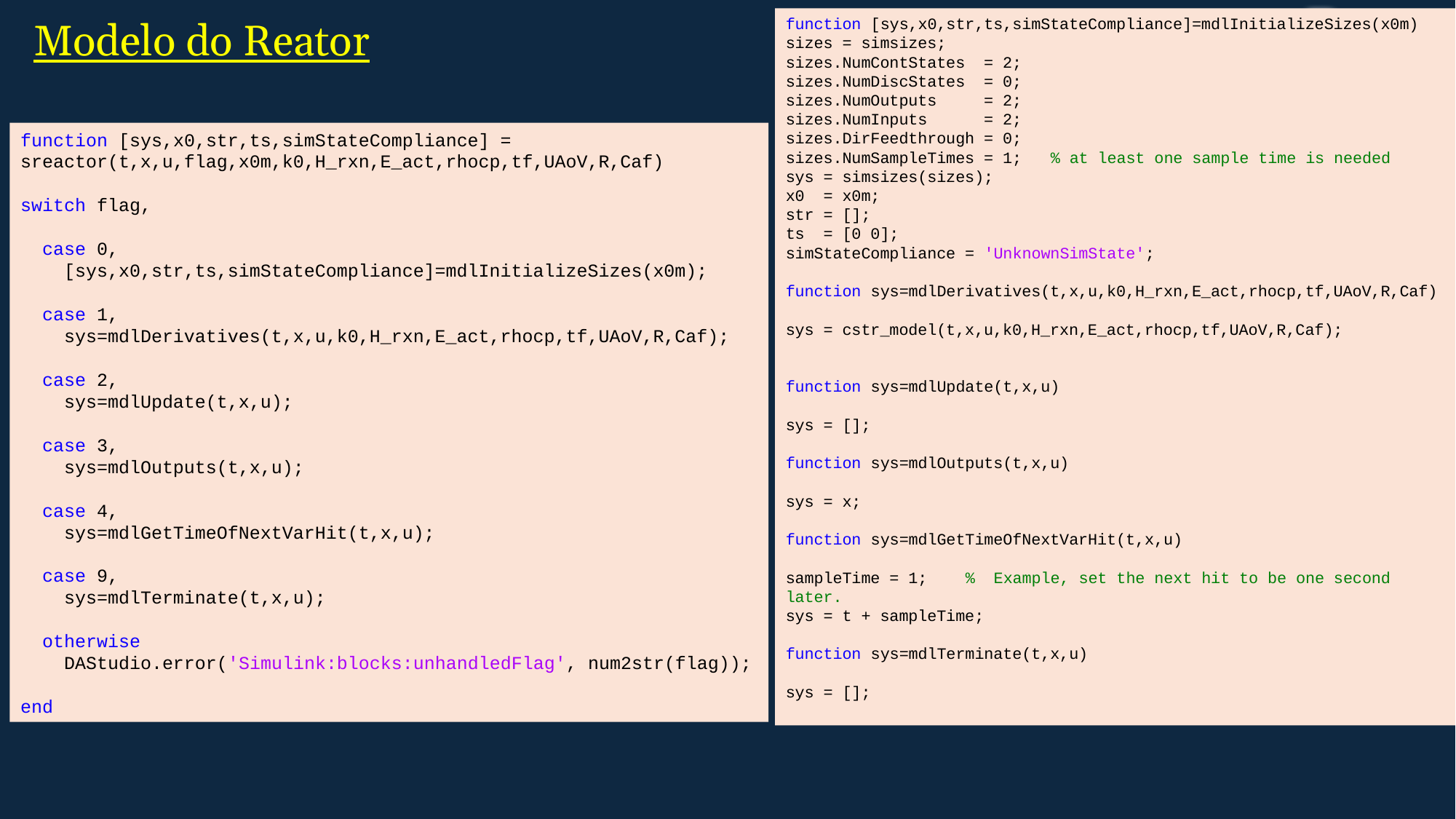

# Modelo do Reator
function [sys,x0,str,ts,simStateCompliance]=mdlInitializeSizes(x0m)
sizes = simsizes;
sizes.NumContStates  = 2;
sizes.NumDiscStates  = 0;
sizes.NumOutputs     = 2;
sizes.NumInputs      = 2;
sizes.DirFeedthrough = 0;
sizes.NumSampleTimes = 1;   % at least one sample time is needed
sys = simsizes(sizes);
x0  = x0m;
str = [];
ts  = [0 0];
simStateCompliance = 'UnknownSimState';

function sys=mdlDerivatives(t,x,u,k0,H_rxn,E_act,rhocp,tf,UAoV,R,Caf)

sys = cstr_model(t,x,u,k0,H_rxn,E_act,rhocp,tf,UAoV,R,Caf);

function sys=mdlUpdate(t,x,u)

sys = [];

function sys=mdlOutputs(t,x,u)

sys = x;

function sys=mdlGetTimeOfNextVarHit(t,x,u)

sampleTime = 1;    %  Example, set the next hit to be one second later.
sys = t + sampleTime;

function sys=mdlTerminate(t,x,u)

sys = [];

function [sys,x0,str,ts,simStateCompliance] = sreactor(t,x,u,flag,x0m,k0,H_rxn,E_act,rhocp,tf,UAoV,R,Caf)

switch flag,

  case 0,
    [sys,x0,str,ts,simStateCompliance]=mdlInitializeSizes(x0m);

  case 1,
    sys=mdlDerivatives(t,x,u,k0,H_rxn,E_act,rhocp,tf,UAoV,R,Caf);

  case 2,
    sys=mdlUpdate(t,x,u);

  case 3,
    sys=mdlOutputs(t,x,u);

  case 4,
    sys=mdlGetTimeOfNextVarHit(t,x,u);

  case 9,
    sys=mdlTerminate(t,x,u);

  otherwise
    DAStudio.error('Simulink:blocks:unhandledFlag', num2str(flag));

end